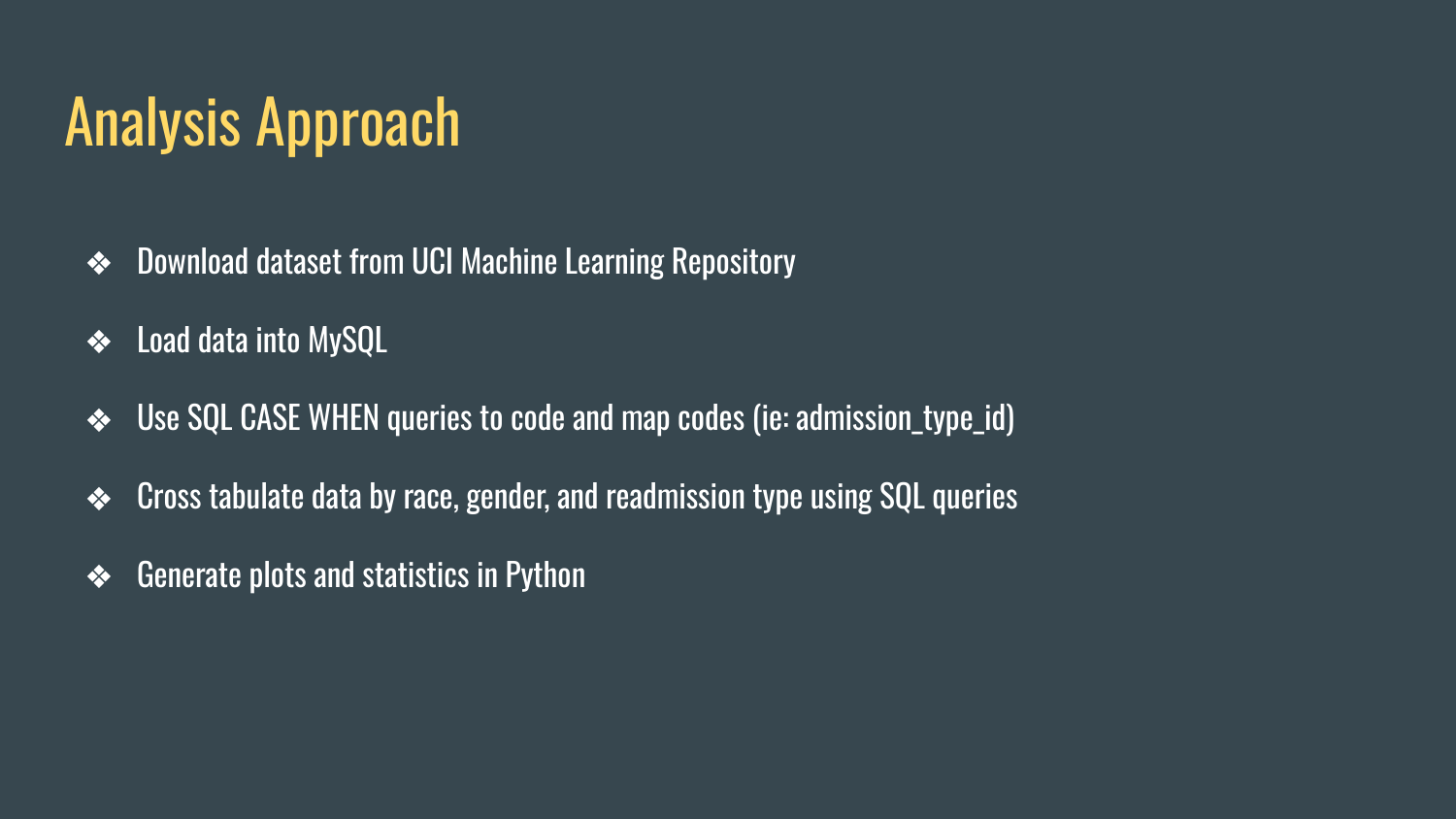

# Analysis Approach
Download dataset from UCI Machine Learning Repository
Load data into MySQL
Use SQL CASE WHEN queries to code and map codes (ie: admission_type_id)
Cross tabulate data by race, gender, and readmission type using SQL queries
Generate plots and statistics in Python